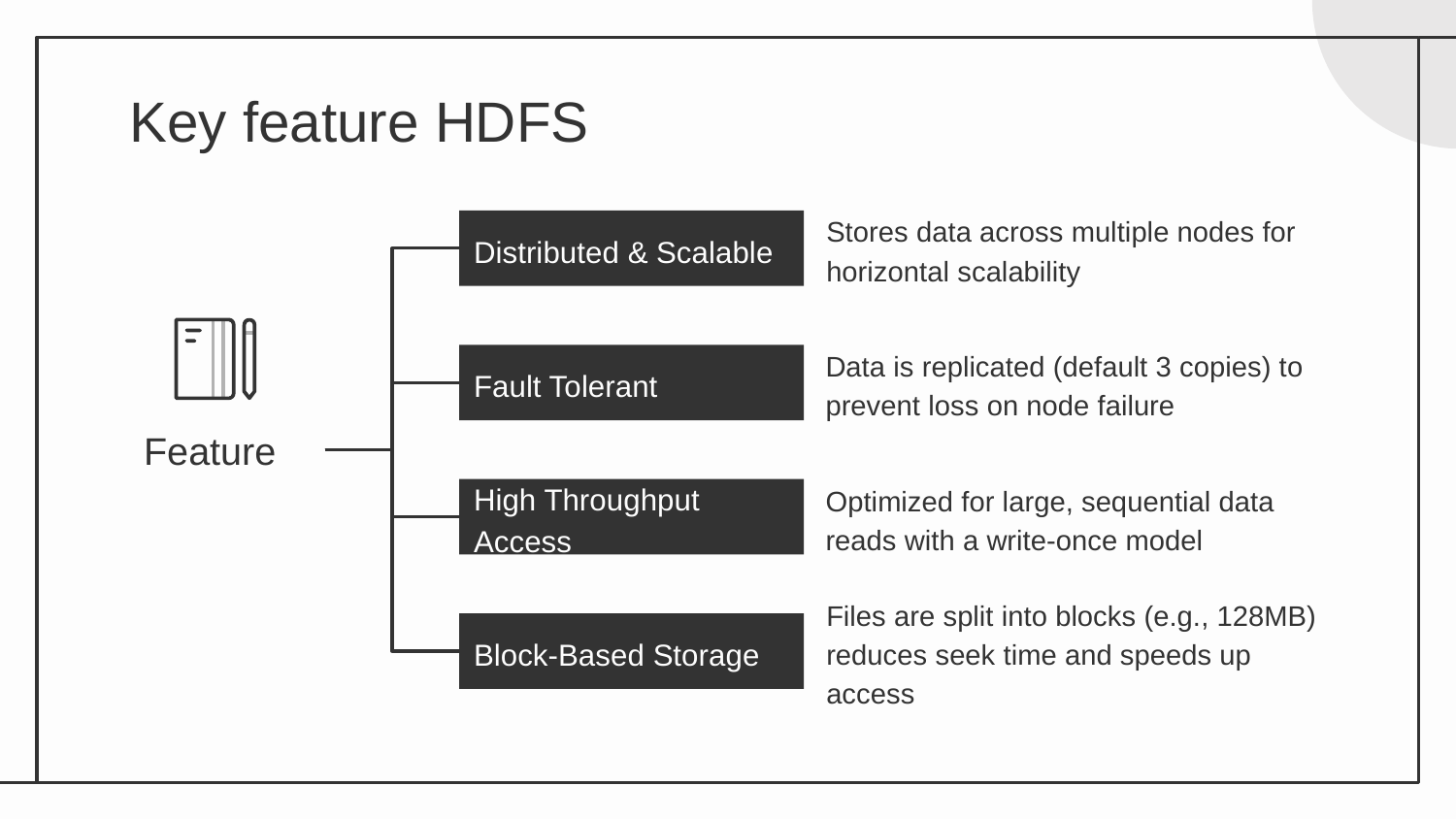

# Key feature HDFS
Stores data across multiple nodes for horizontal scalability
Distributed & Scalable

Data is replicated (default 3 copies) to prevent loss on node failure
Fault Tolerant
Feature
Optimized for large, sequential data reads with a write-once model
High Throughput Access
Files are split into blocks (e.g., 128MB)  reduces seek time and speeds up access
Block-Based Storage